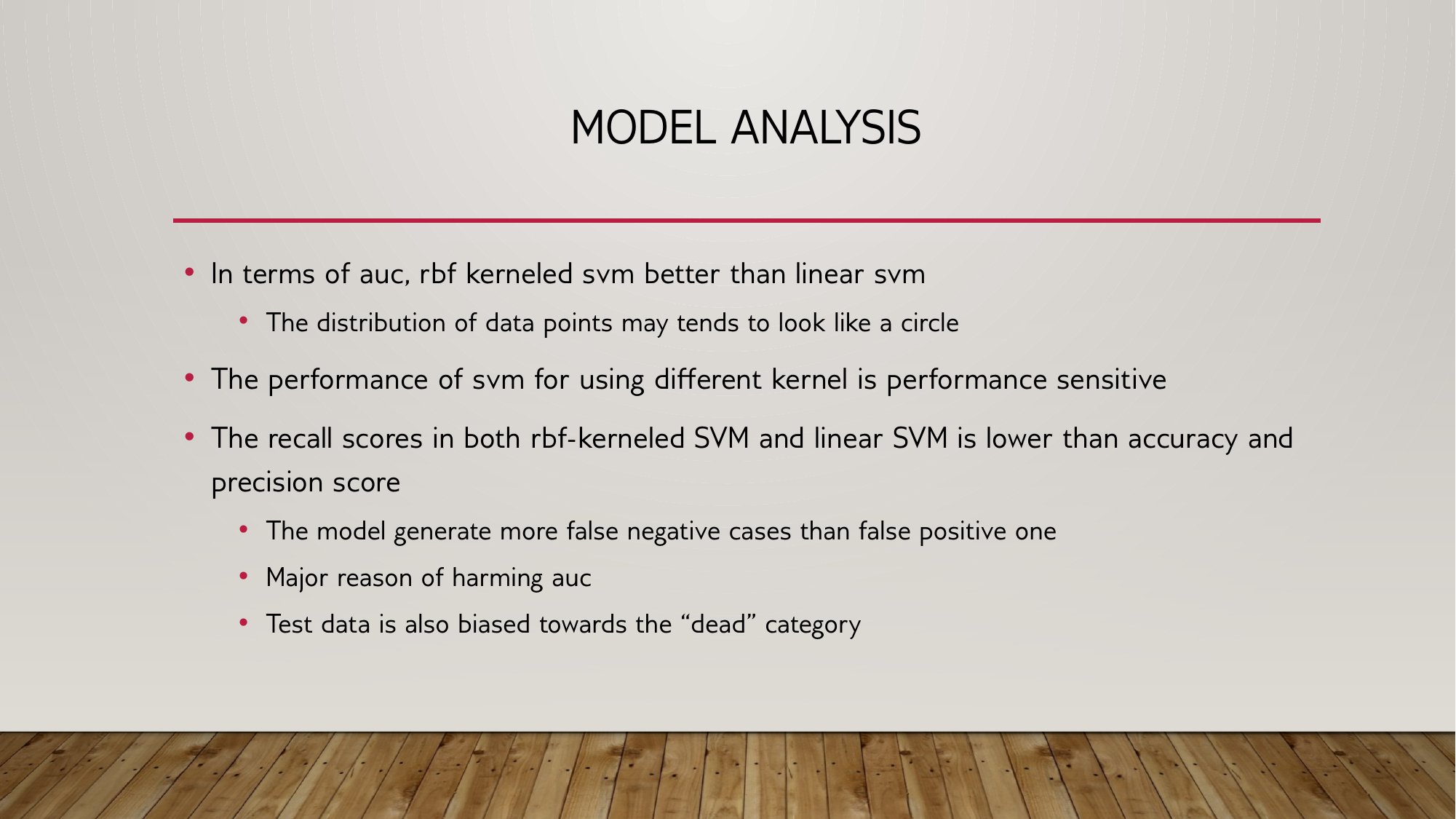

# Model analysis
In terms of auc, rbf kerneled svm better than linear svm
The distribution of data points may tends to look like a circle
The performance of svm for using different kernel is performance sensitive
The recall scores in both rbf-kerneled SVM and linear SVM is lower than accuracy and precision score
The model generate more false negative cases than false positive one
Major reason of harming auc
Test data is also biased towards the “dead” category